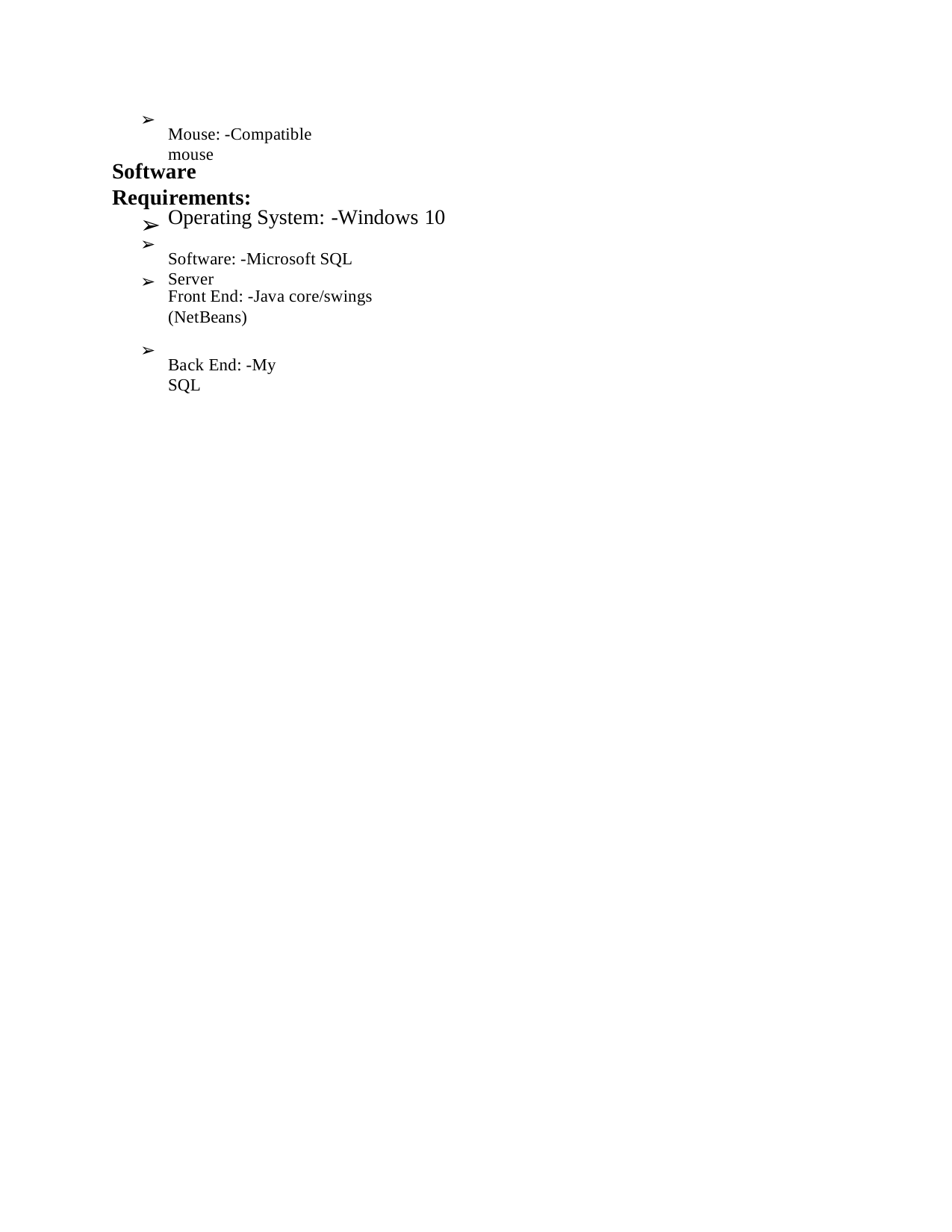

➢
Mouse: -Compatible mouse
Software Requirements:
➢
Operating System: -Windows 10
➢
Software: -Microsoft SQL Server
➢
Front End: -Java core/swings (NetBeans)
➢
Back End: -My SQL